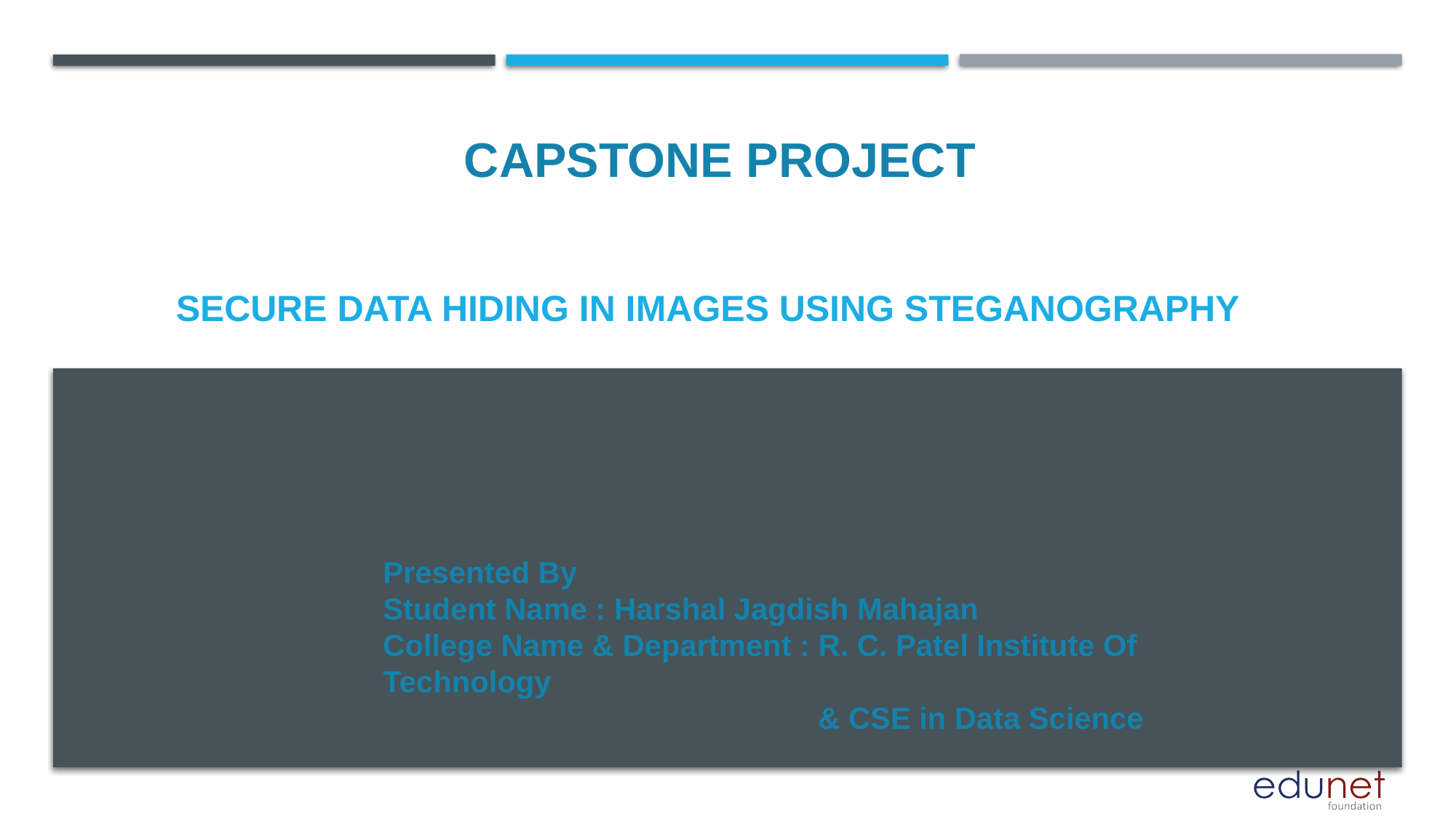

CAPSTONE PROJECT
# SECURE DATA HIDING IN IMAGES USING STEGANOGRAPHY
Presented By
Student Name : Harshal Jagdish Mahajan
College Name & Department : R. C. Patel Institute Of Technology
                                                    & CSE in Data Science